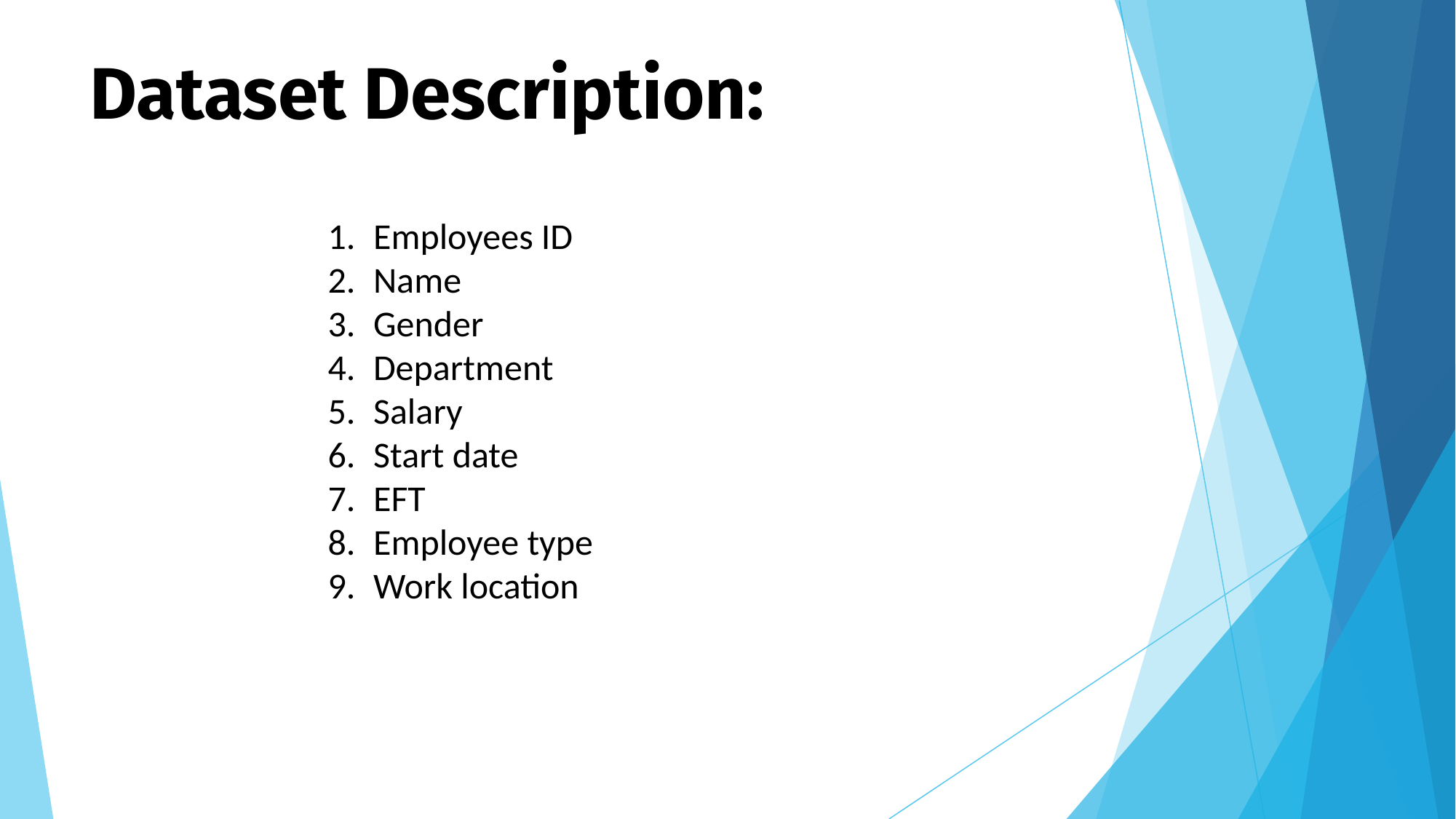

# Dataset Description:
Employees ID
Name
Gender
Department
Salary
Start date
EFT
Employee type
Work location